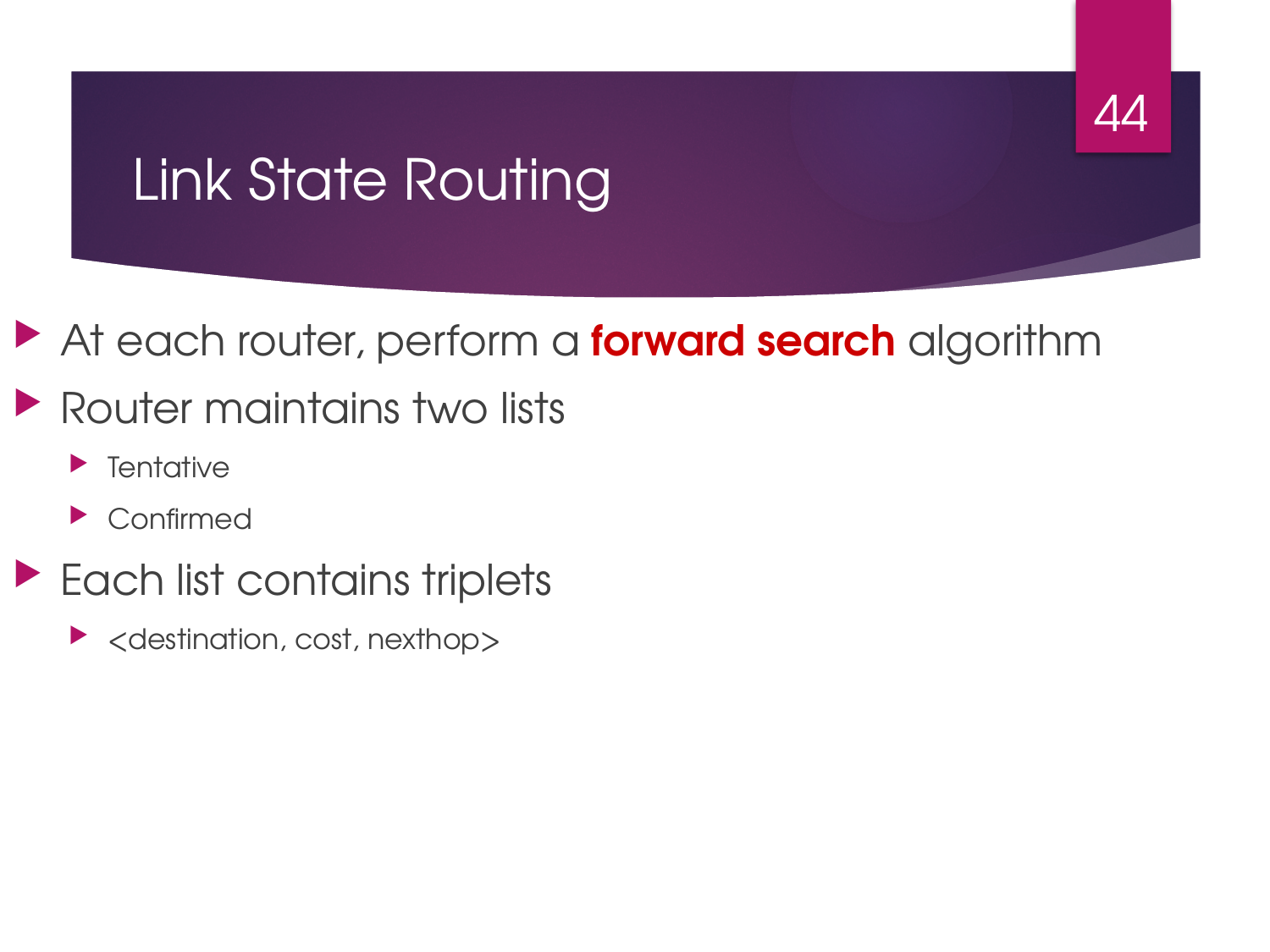

44
# Link State Routing
At each router, perform a forward search algorithm
Router maintains two lists
Tentative
Confirmed
Each list contains triplets
<destination, cost, nexthop>